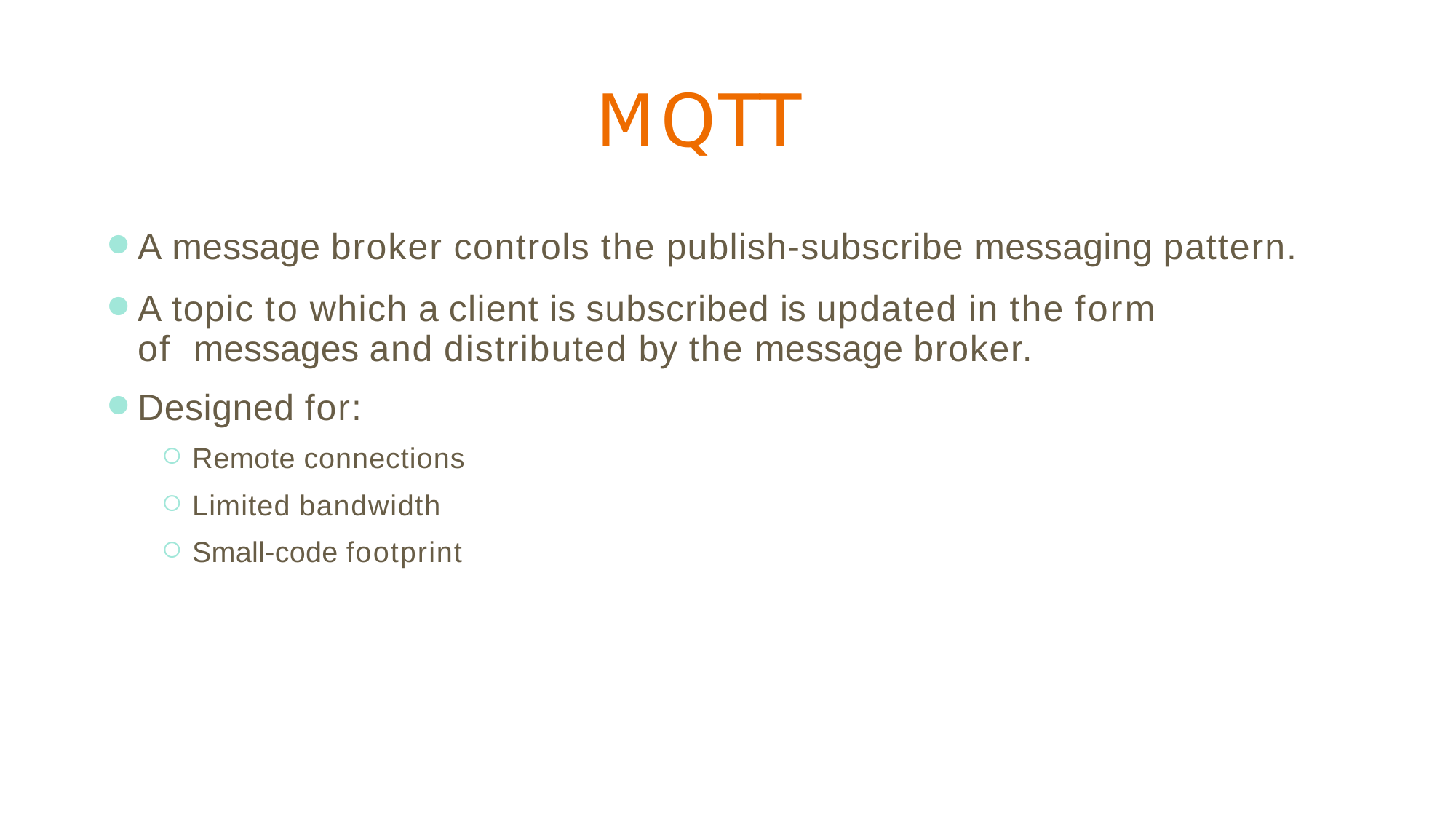

# MQTT
A message broker controls the publish‐subscribe messaging pattern.
A topic to which a client is subscribed is updated in the form of  messages and distributed by the message broker.
Designed for:
Remote connections
Limited bandwidth
Small‐code footprint